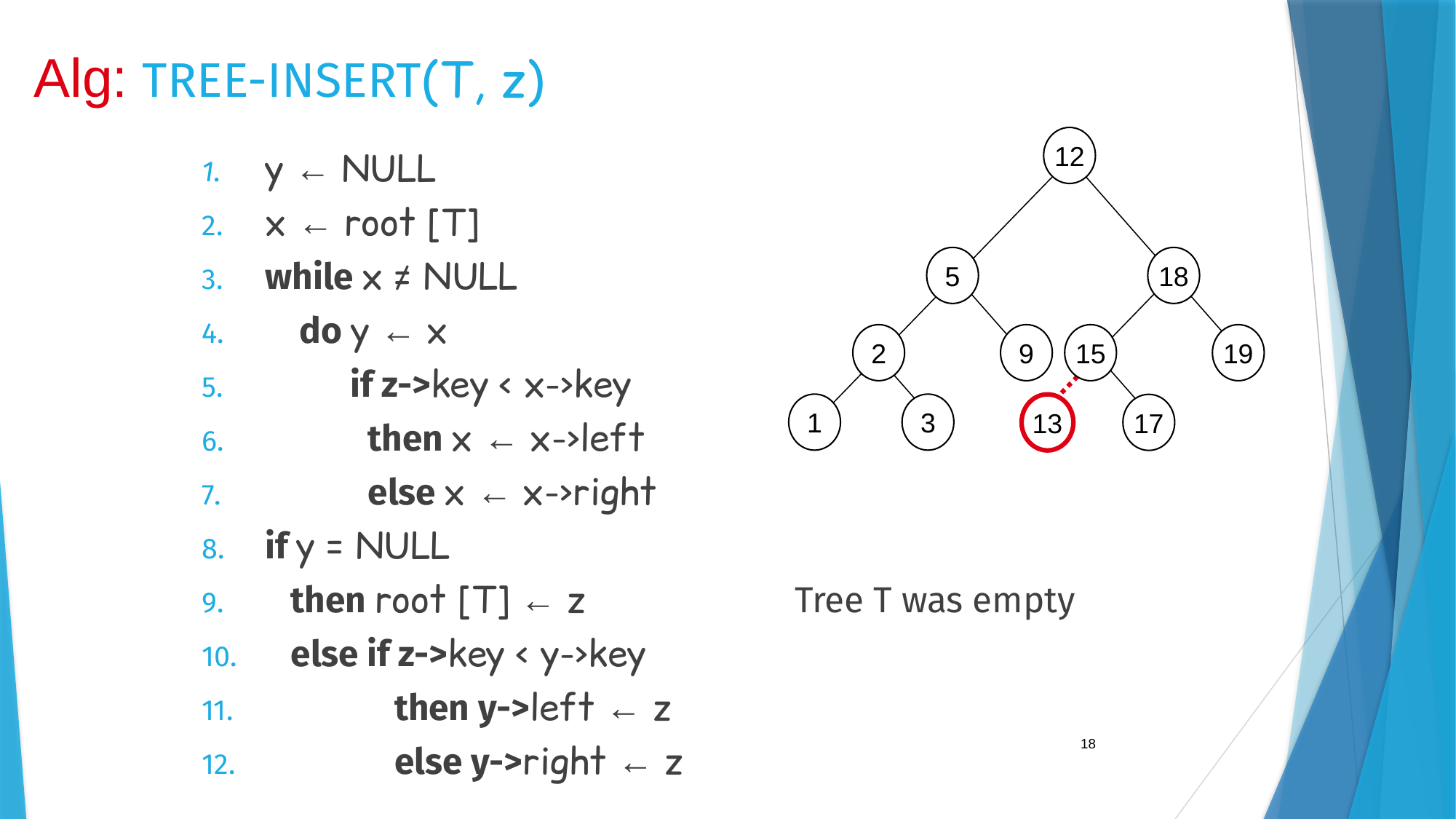

# Alg: TREE-INSERT(T, z)
12

5
18

2
9
15
19

1
3
13
17
 y ← NULL
 x ← root [T]
 while x ≠ NULL
     do y ← x
          if z->key < x->key
             then x ← x->left
             else x ← x->right
 if y = NULL
    then root [T] ← z                      Tree T was empty
    else if z->key < y->key
                then y->left ← z
                else y->right ← z
18